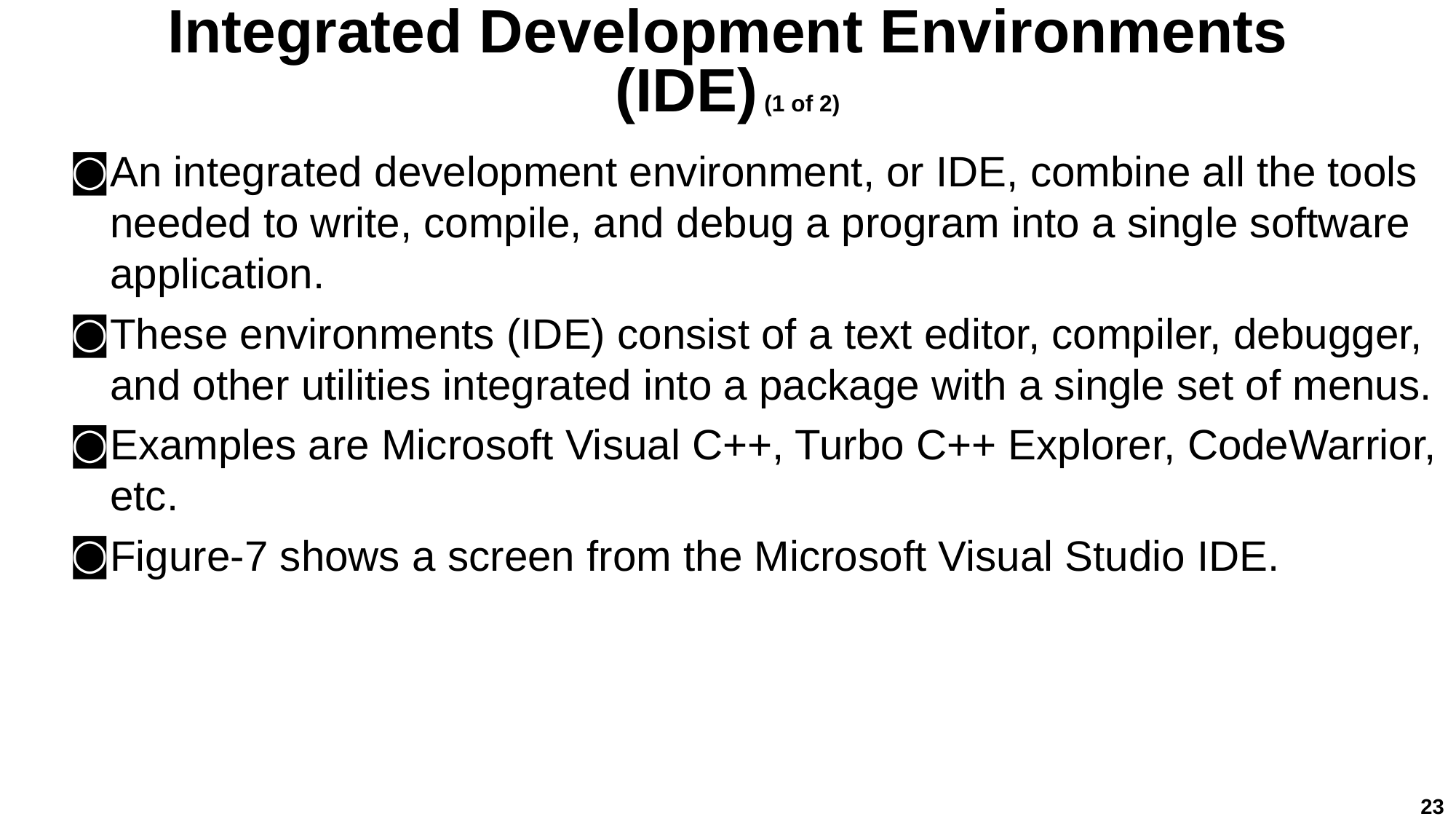

# Integrated Development Environments (IDE) (1 of 2)
An integrated development environment, or IDE, combine all the tools needed to write, compile, and debug a program into a single software application.
These environments (IDE) consist of a text editor, compiler, debugger, and other utilities integrated into a package with a single set of menus.
Examples are Microsoft Visual C++, Turbo C++ Explorer, CodeWarrior, etc.
Figure-7 shows a screen from the Microsoft Visual Studio IDE.
23